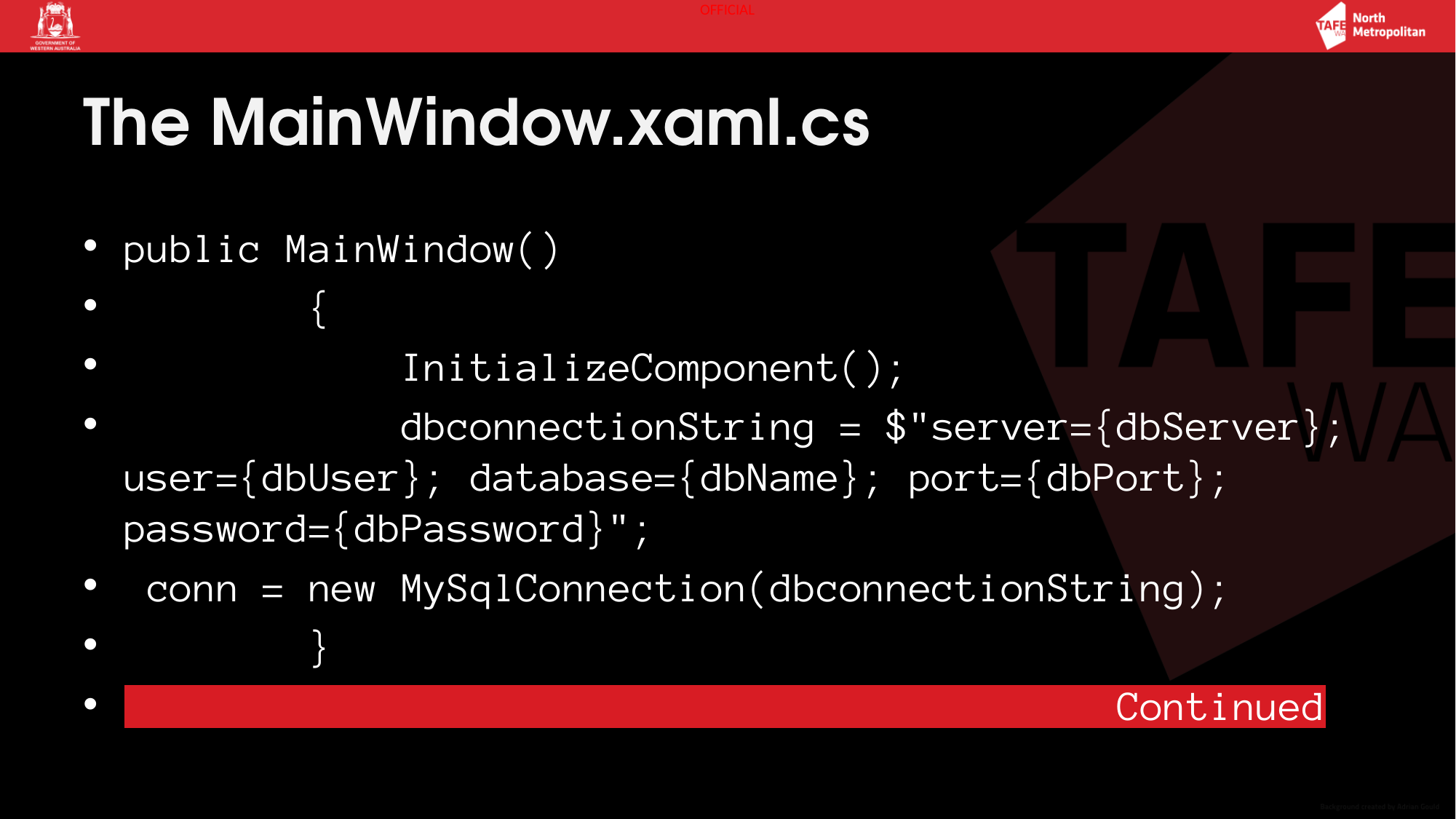

# The MainWindow.xaml.cs
public MainWindow()
        {
            InitializeComponent();
            dbconnectionString = $"server={dbServer}; user={dbUser}; database={dbName}; port={dbPort}; password={dbPassword}";
 conn = new MySqlConnection(dbconnectionString);
        }
                                           Continued